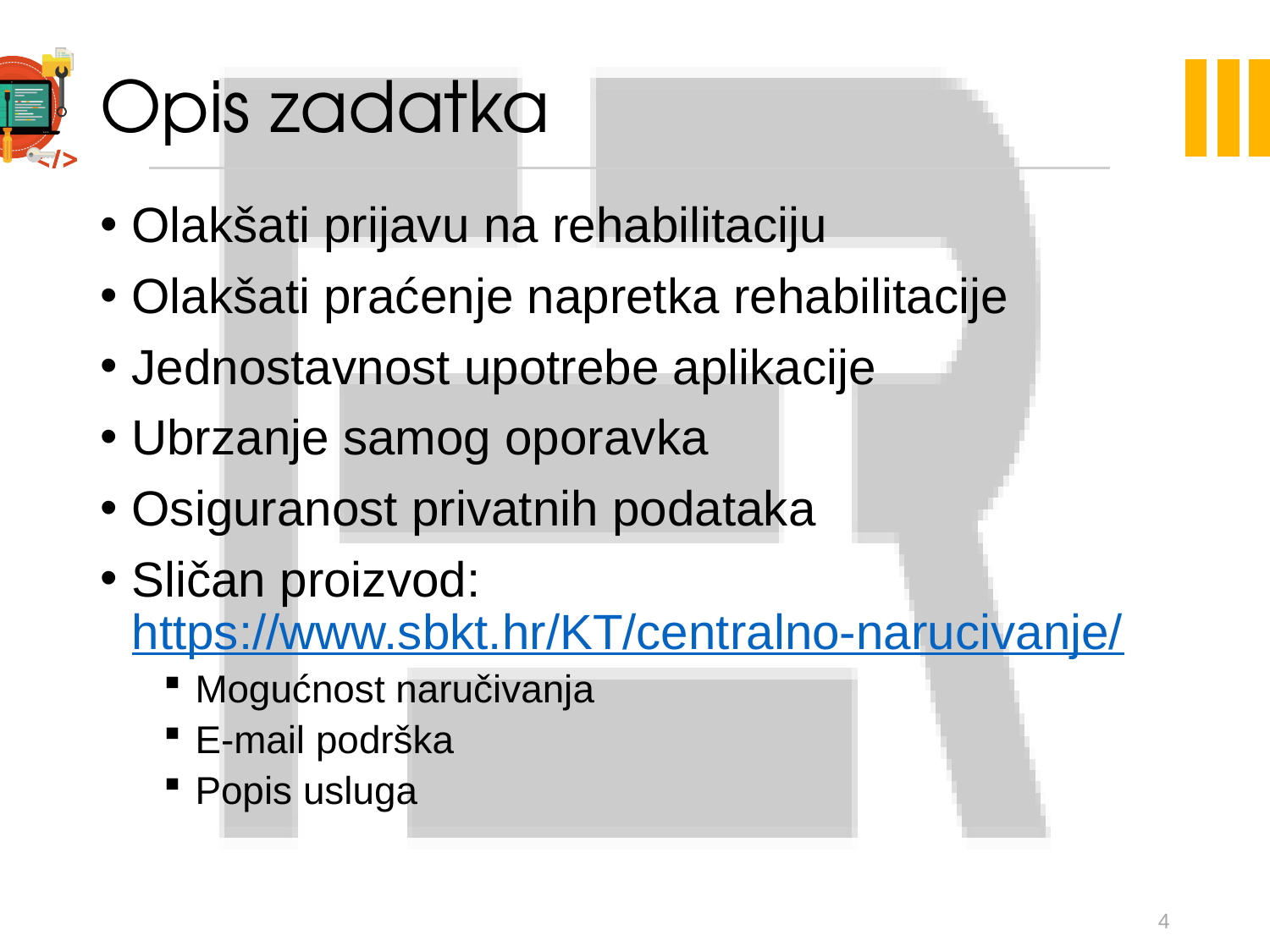

# Opis zadatka
Olakšati prijavu na rehabilitaciju
Olakšati praćenje napretka rehabilitacije
Jednostavnost upotrebe aplikacije
Ubrzanje samog oporavka
Osiguranost privatnih podataka
Sličan proizvod: https://www.sbkt.hr/KT/centralno-narucivanje/
Mogućnost naručivanja
E-mail podrška
Popis usluga
4